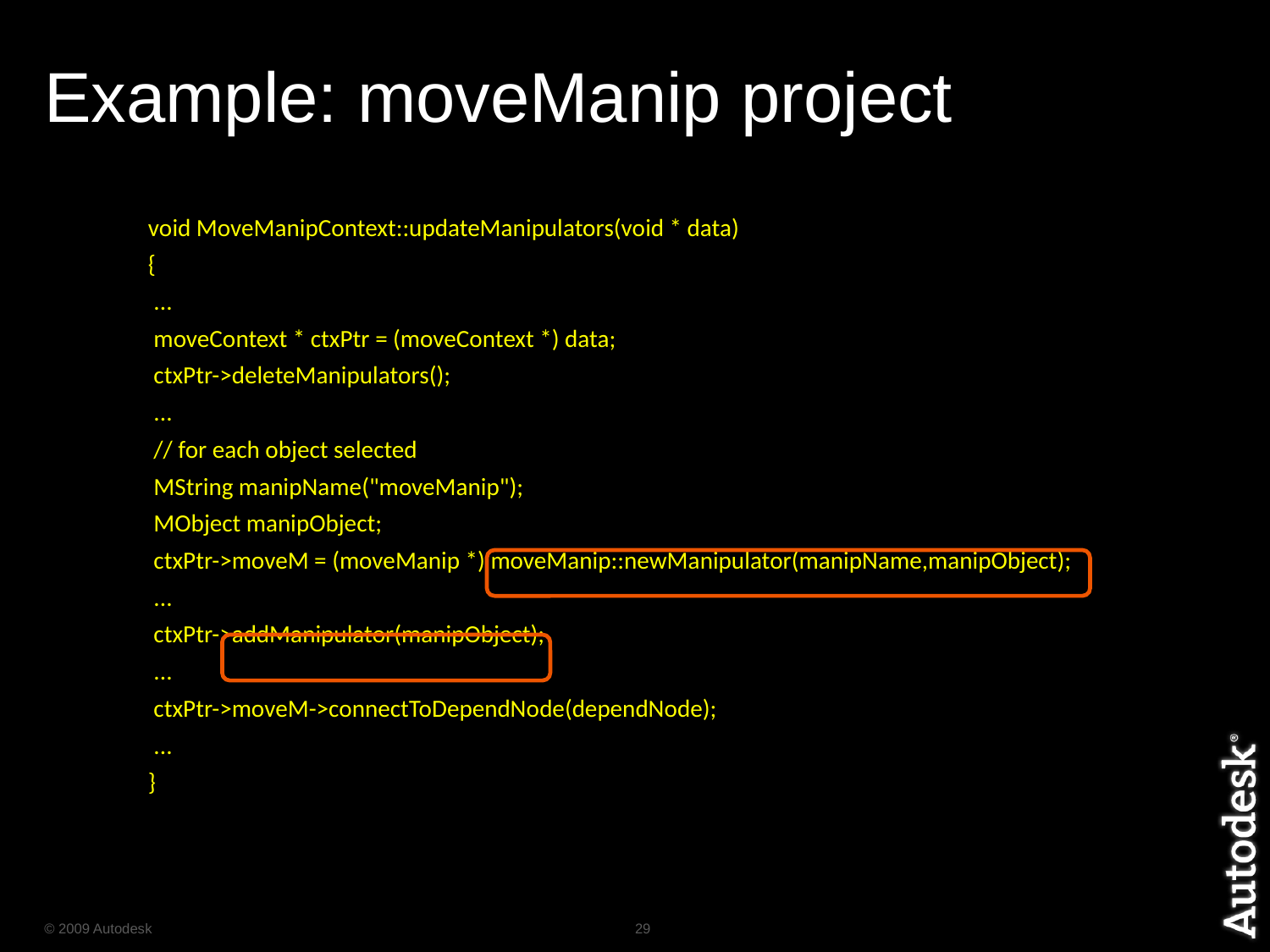

# Example: moveManip project
void MoveManipContext::updateManipulators(void * data)
{
 ...
 moveContext * ctxPtr = (moveContext *) data;
 ctxPtr->deleteManipulators();
 ...
 // for each object selected
 MString manipName("moveManip");
 MObject manipObject;
 ctxPtr->moveM = (moveManip *) moveManip::newManipulator(manipName,manipObject);
 ...
 ctxPtr->addManipulator(manipObject);
 ...
 ctxPtr->moveM->connectToDependNode(dependNode);
 ...
}